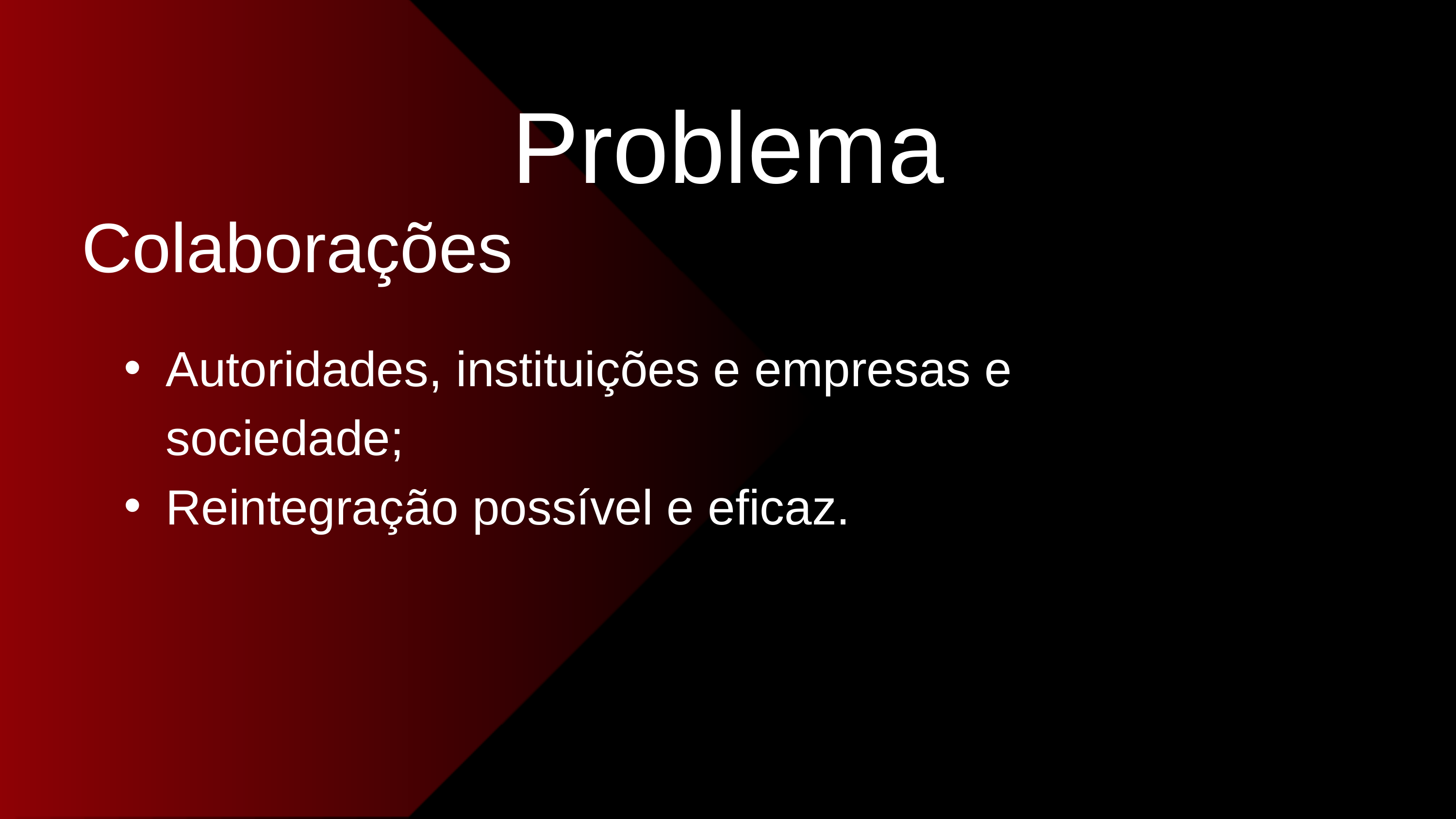

Problema
Colaborações
Autoridades, instituições e empresas e sociedade;
Reintegração possível e eficaz.